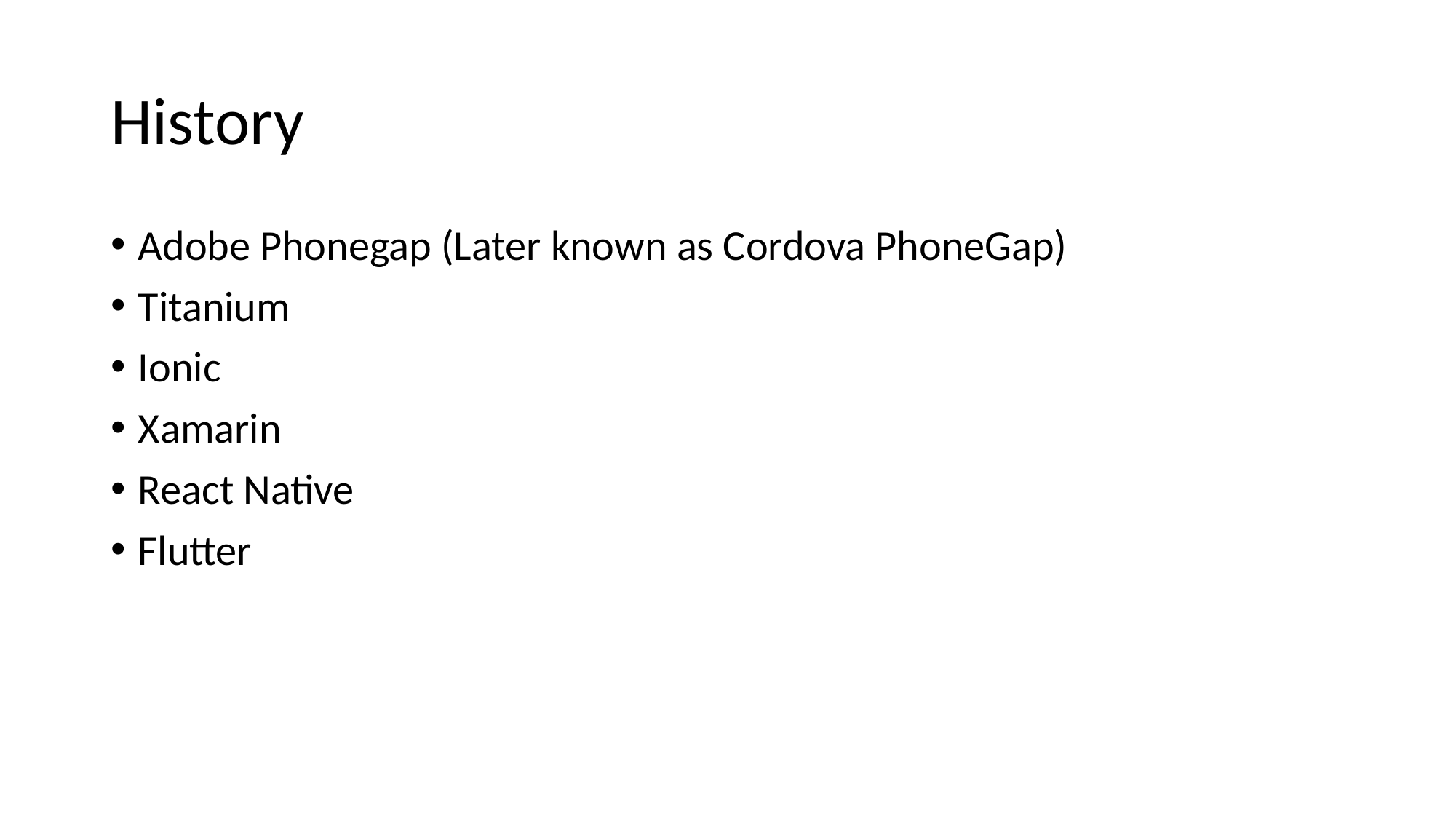

# History
Adobe Phonegap (Later known as Cordova PhoneGap)
Titanium
Ionic
Xamarin
React Native
Flutter